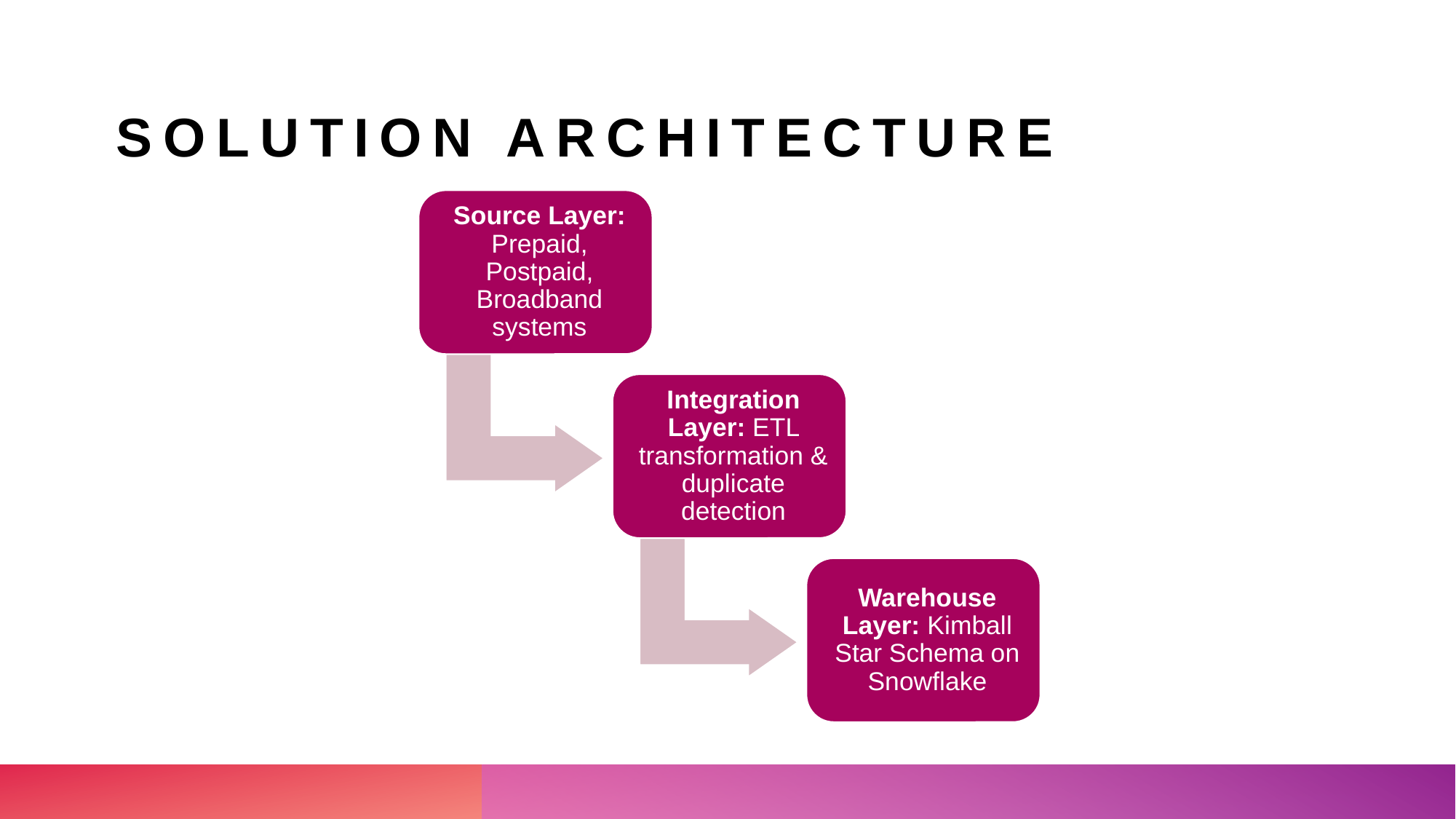

# SOLUTION ARCHITECTURE
Source Layer: Prepaid, Postpaid, Broadband systems
Integration Layer: ETL transformation & duplicate detection
Warehouse Layer: Kimball Star Schema on Snowflake